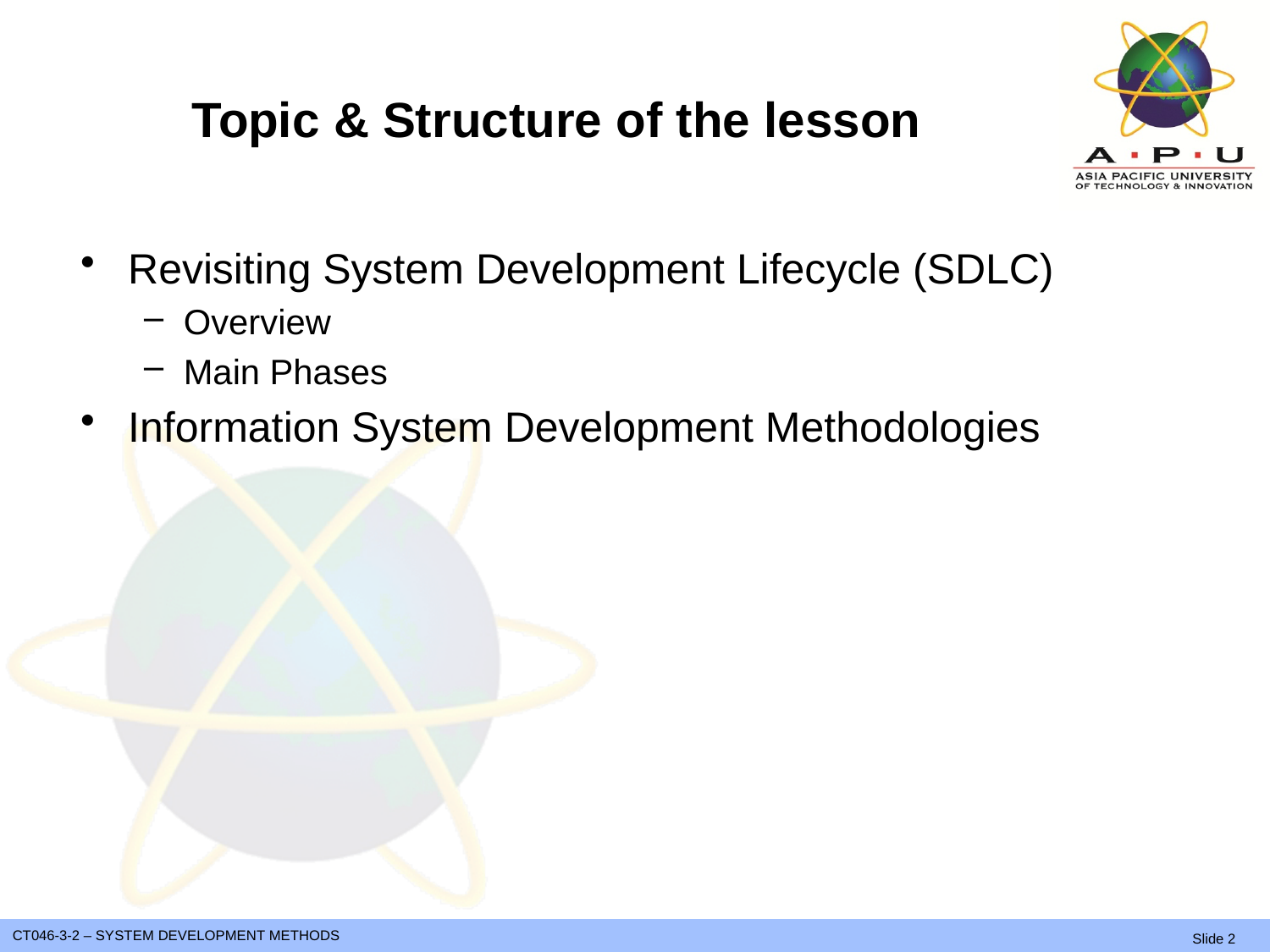

# Topic & Structure of the lesson
Revisiting System Development Lifecycle (SDLC)
Overview
Main Phases
Information System Development Methodologies